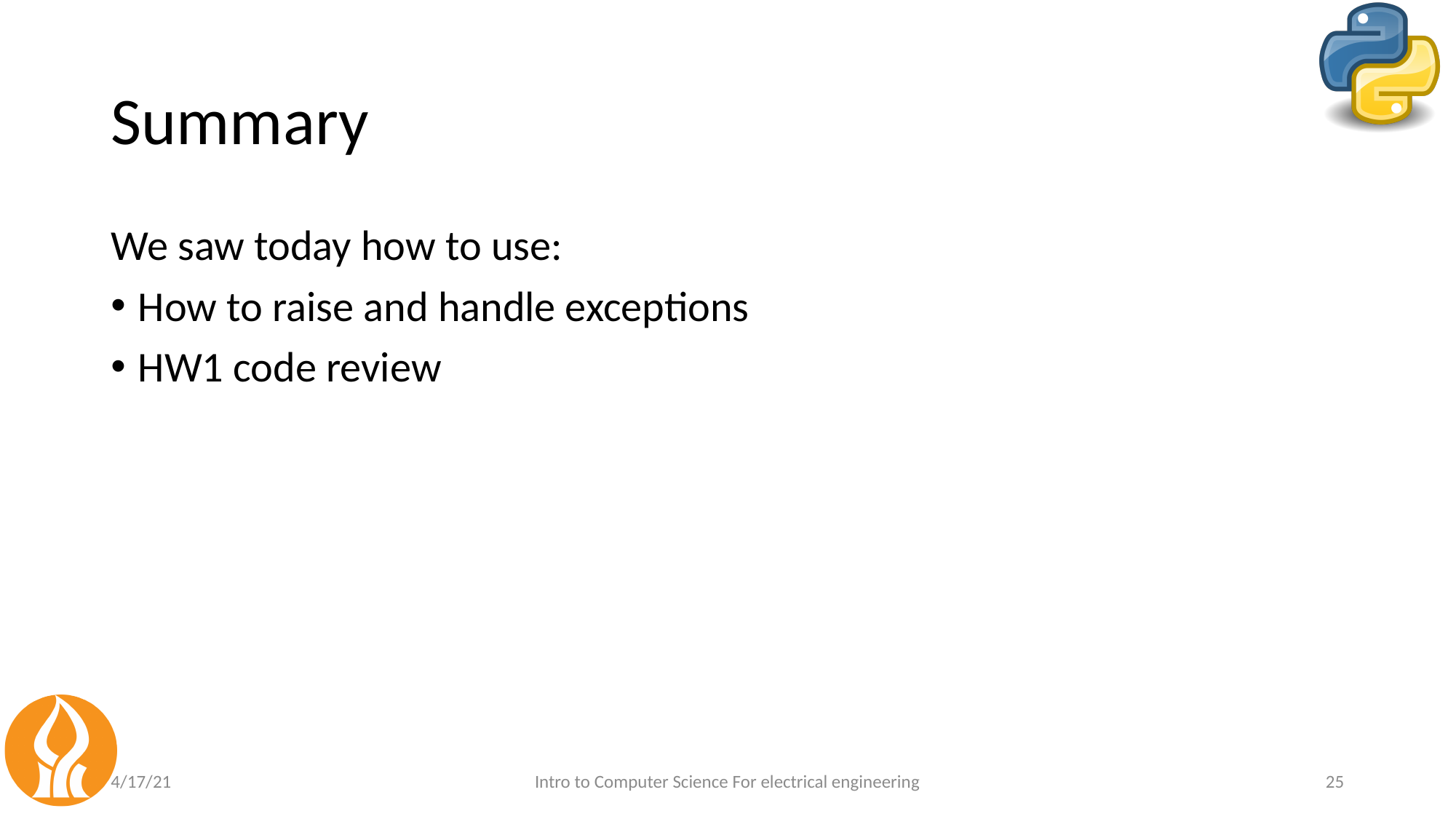

# Summary
We saw today how to use:
How to raise and handle exceptions
HW1 code review
4/17/21
Intro to Computer Science For electrical engineering
25